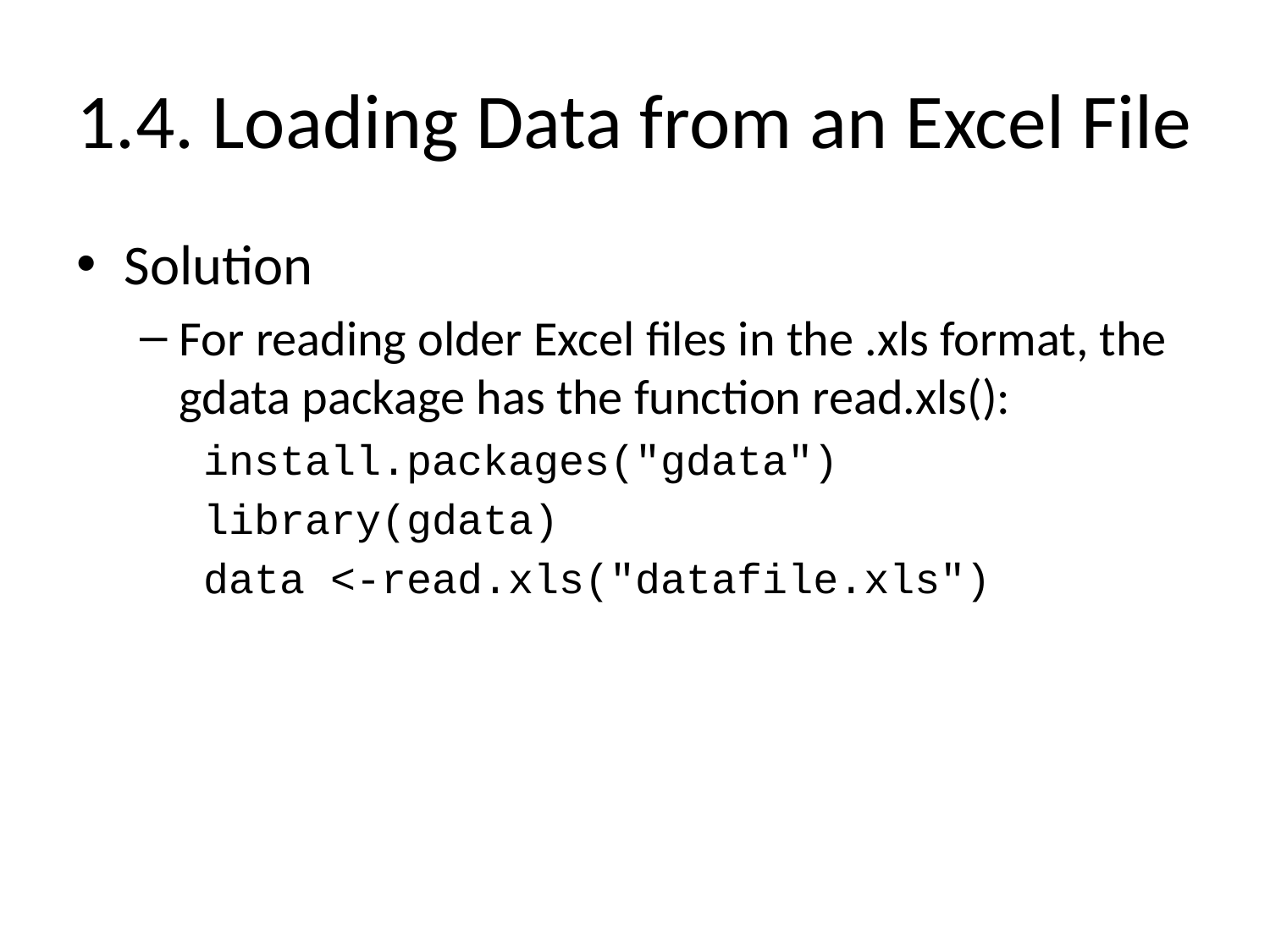

# 1.4. Loading Data from an Excel File
Solution
For reading older Excel files in the .xls format, the gdata package has the function read.xls():
install.packages("gdata")
library(gdata)
data <-read.xls("datafile.xls")